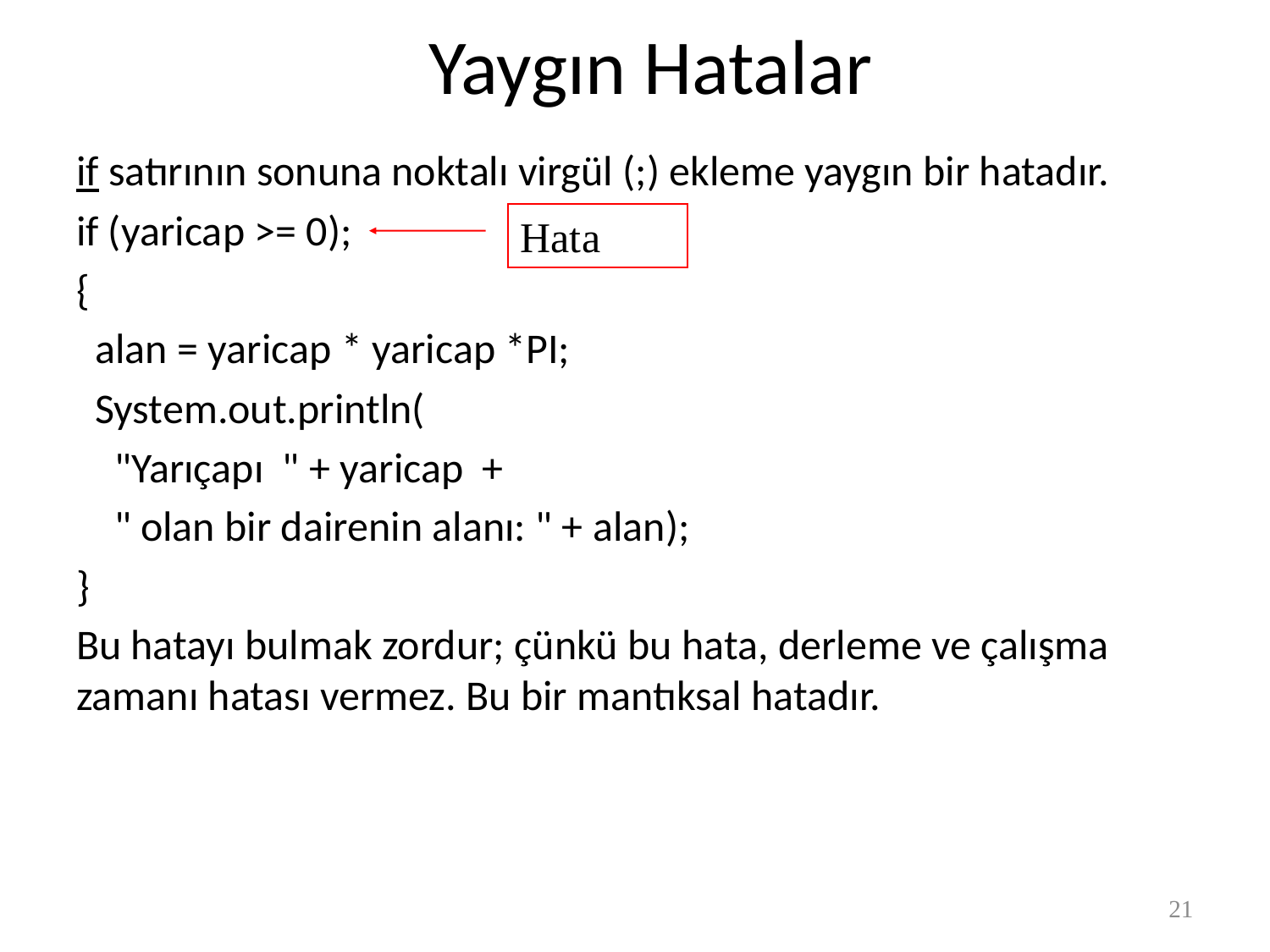

# Yaygın Hatalar
if satırının sonuna noktalı virgül (;) ekleme yaygın bir hatadır.
if (yaricap >= 0);
{
  alan = yaricap * yaricap *PI;
  System.out.println(
    "Yarıçapı  " + yaricap  +
    " olan bir dairenin alanı: " + alan);
}
Bu hatayı bulmak zordur; çünkü bu hata, derleme ve çalışma zamanı hatası vermez. Bu bir mantıksal hatadır.
Hata

21